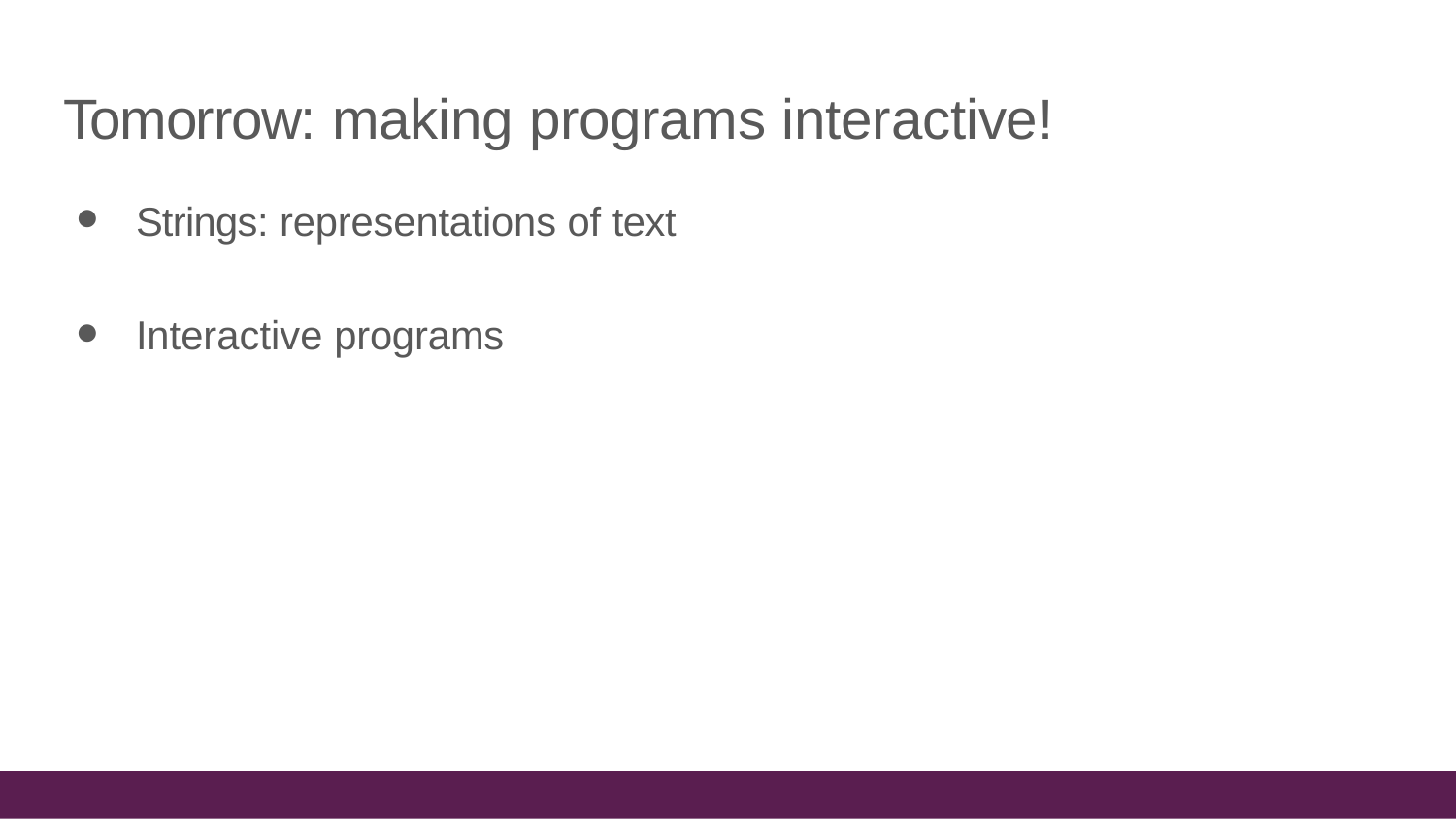

# Tomorrow: making programs interactive!
Strings: representations of text

Interactive programs